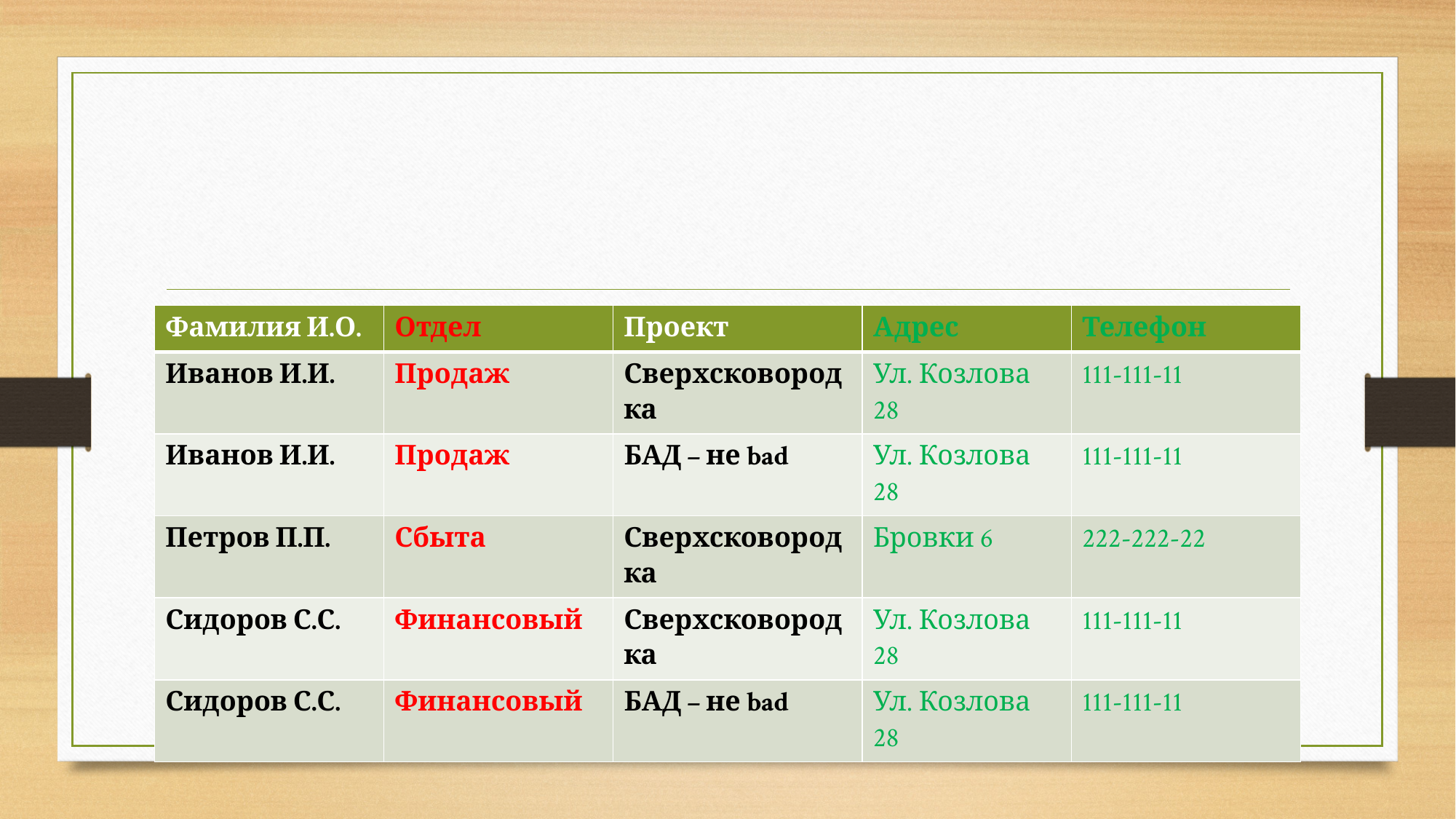

#
| Фамилия И.О. | Отдел | Проект | Адрес | Телефон |
| --- | --- | --- | --- | --- |
| Иванов И.И. | Продаж | Сверхсковородка | Ул. Козлова 28 | 111-111-11 |
| Иванов И.И. | Продаж | БАД – не bad | Ул. Козлова 28 | 111-111-11 |
| Петров П.П. | Сбыта | Сверхсковородка | Бровки 6 | 222-222-22 |
| Сидоров С.С. | Финансовый | Сверхсковородка | Ул. Козлова 28 | 111-111-11 |
| Сидоров С.С. | Финансовый | БАД – не bad | Ул. Козлова 28 | 111-111-11 |